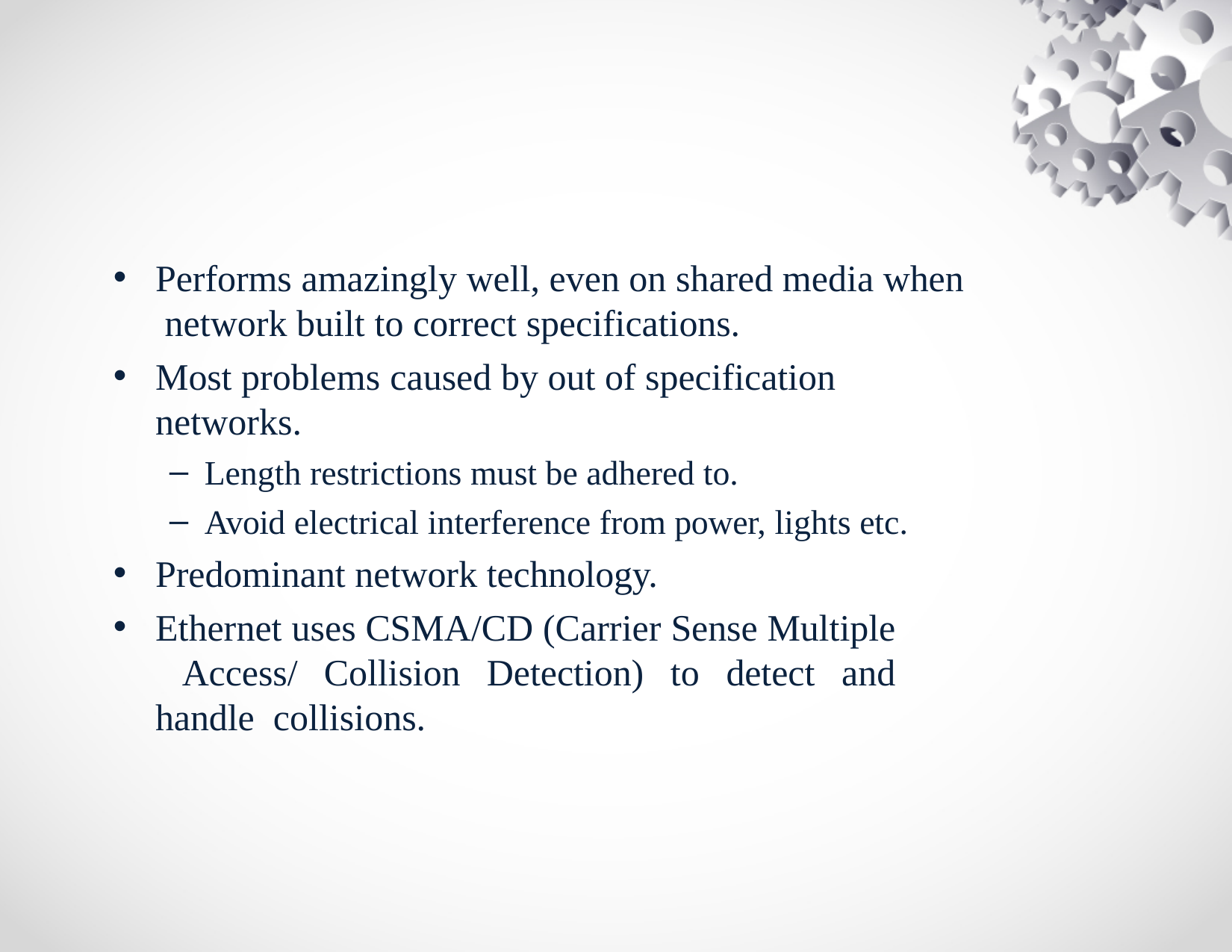

Performs amazingly well, even on shared media when  network built to correct specifications.
Most problems caused by out of specification networks.
Length restrictions must be adhered to.
Avoid electrical interference from power, lights etc.
Predominant network technology.
Ethernet uses CSMA/CD (Carrier Sense Multiple  Access/ Collision Detection) to detect and handle  collisions.